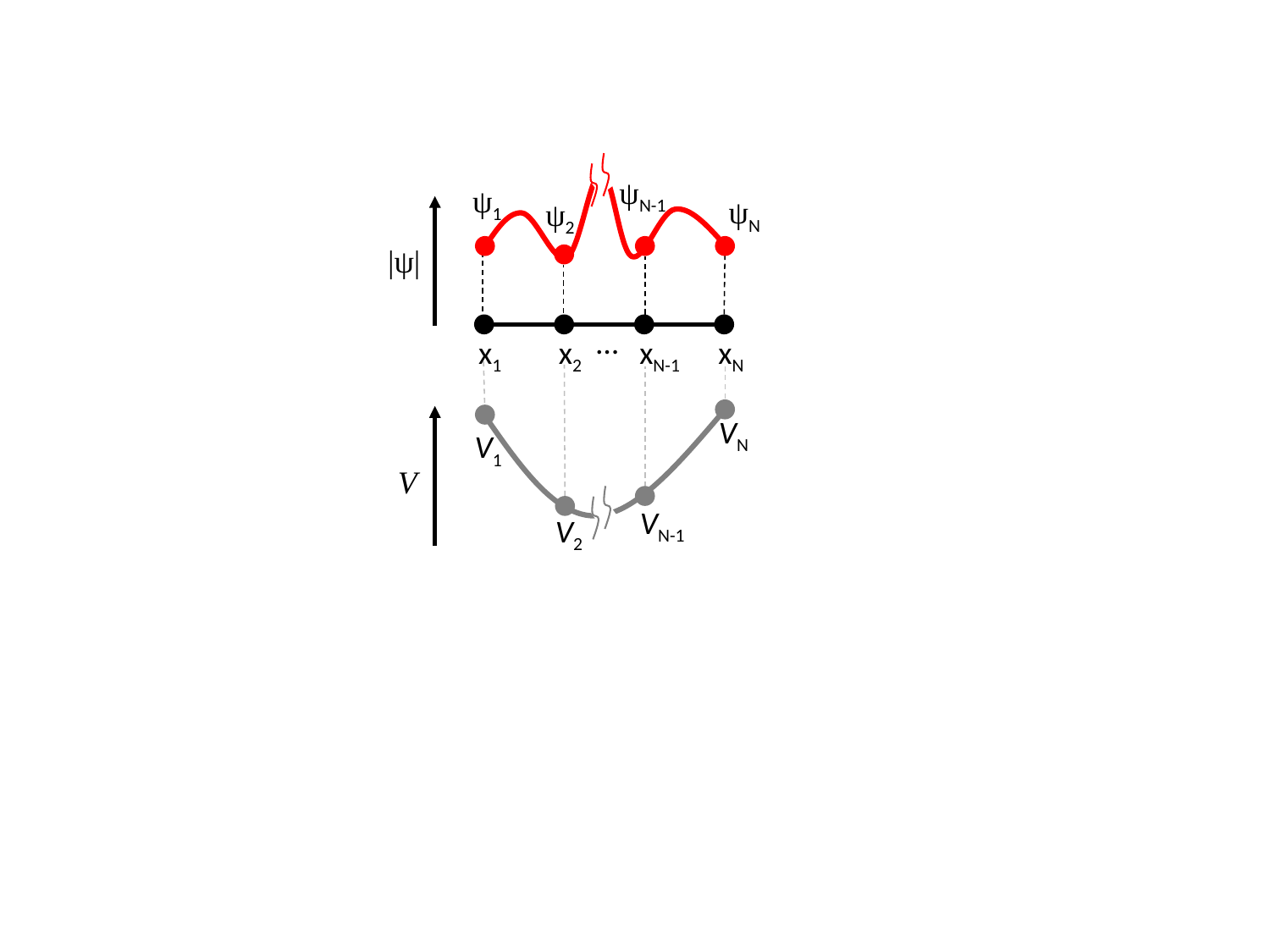

ψN-1

ψ1
ψN
ψ2
|ψ|

…
x1
x2
xN-1
xN

VN

V1
V

VN-1
V2